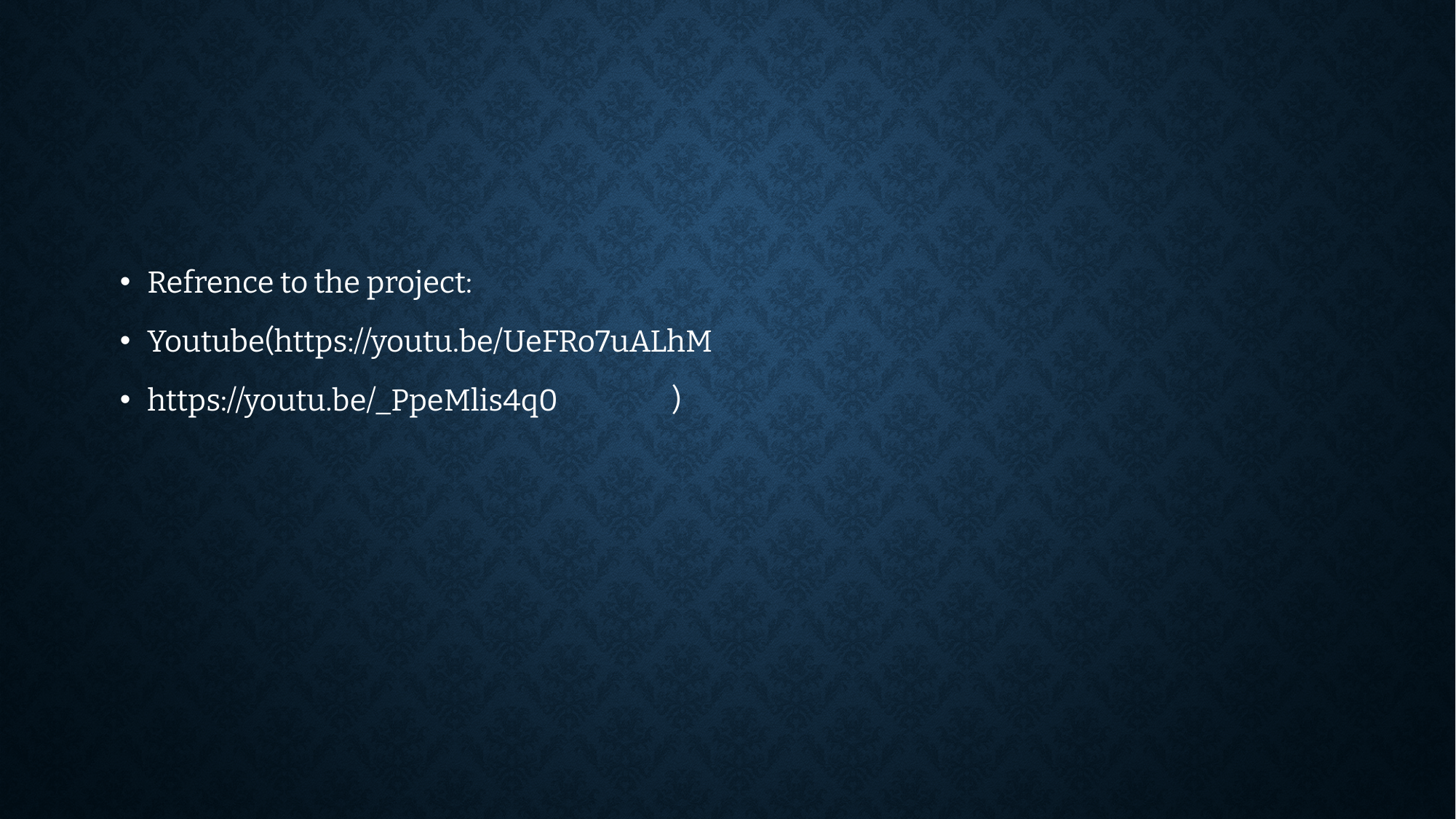

#
Refrence to the project:
Youtube(https://youtu.be/UeFRo7uALhM
https://youtu.be/_PpeMlis4q0                   )